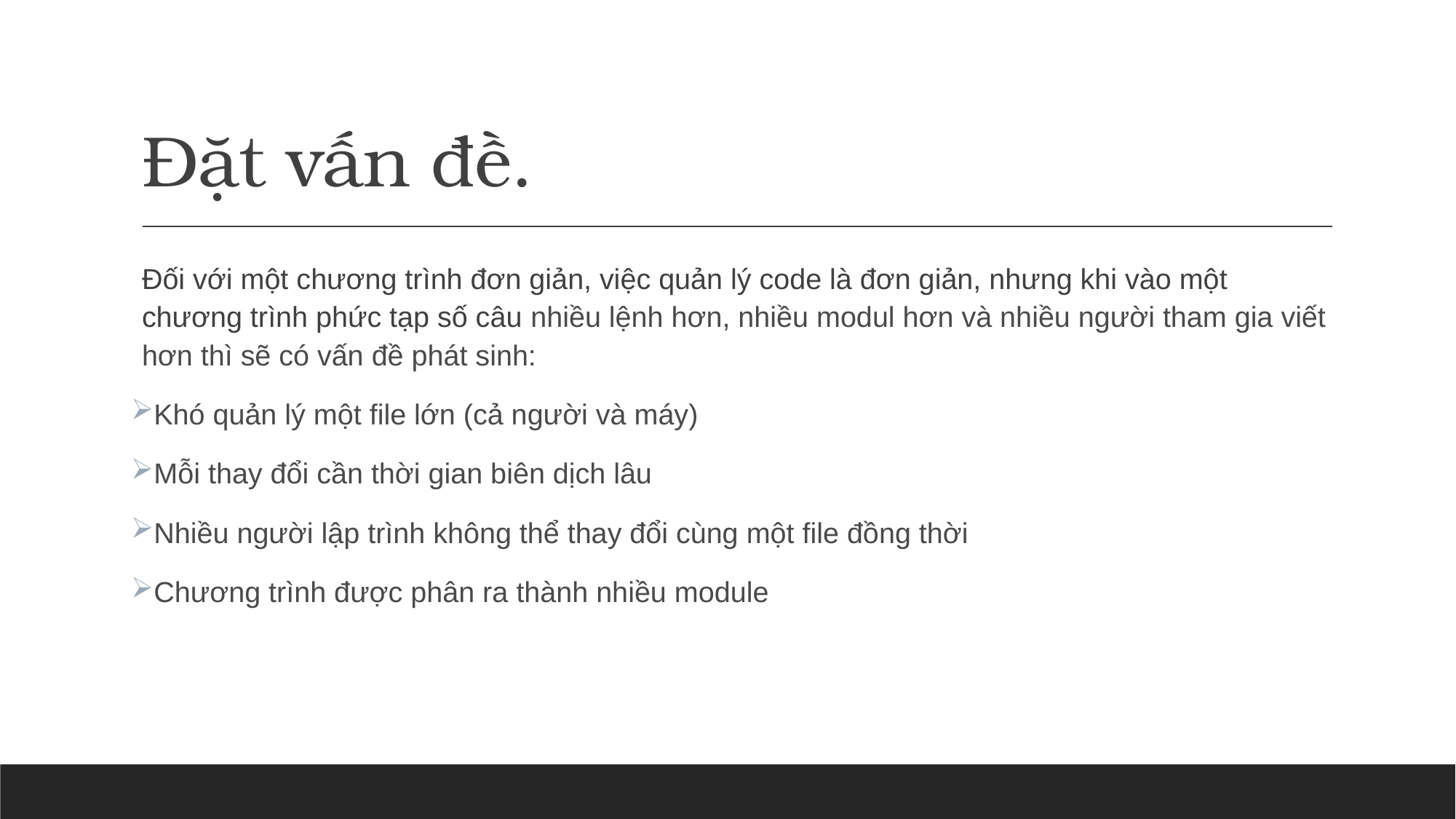

# Đặt vấn đề.
Đối với một chương trình đơn giản, việc quản lý code là đơn giản, nhưng khi vào một chương trình phức tạp số câu nhiều lệnh hơn, nhiều modul hơn và nhiều người tham gia viết hơn thì sẽ có vấn đề phát sinh:
Khó quản lý một file lớn (cả người và máy)
Mỗi thay đổi cần thời gian biên dịch lâu
Nhiều người lập trình không thể thay đổi cùng một file đồng thời
Chương trình được phân ra thành nhiều module